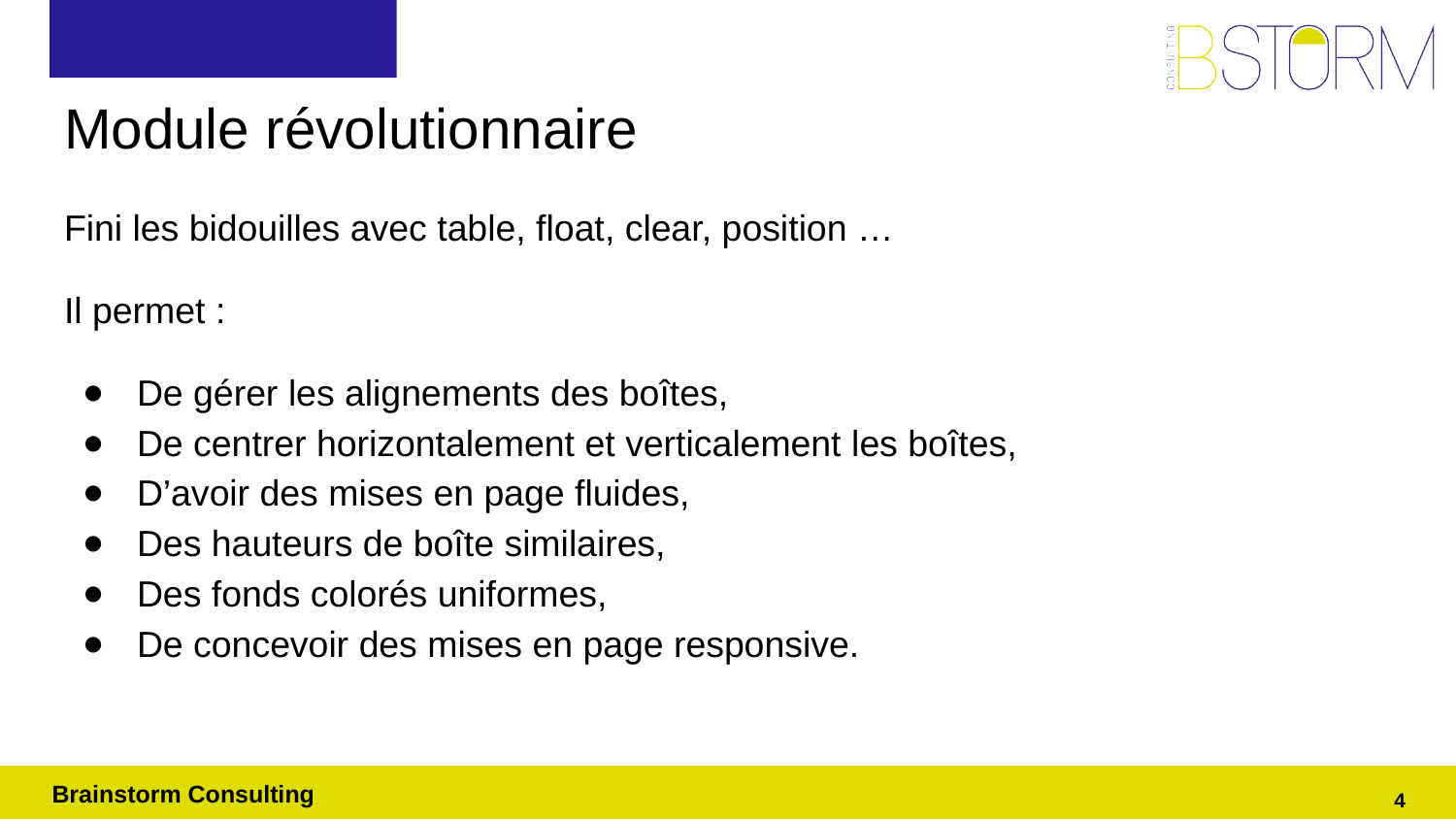

# Module révolutionnaire
Fini les bidouilles avec table, float, clear, position …
Il permet :
De gérer les alignements des boîtes,
De centrer horizontalement et verticalement les boîtes,
D’avoir des mises en page fluides,
Des hauteurs de boîte similaires,
Des fonds colorés uniformes,
De concevoir des mises en page responsive.
4